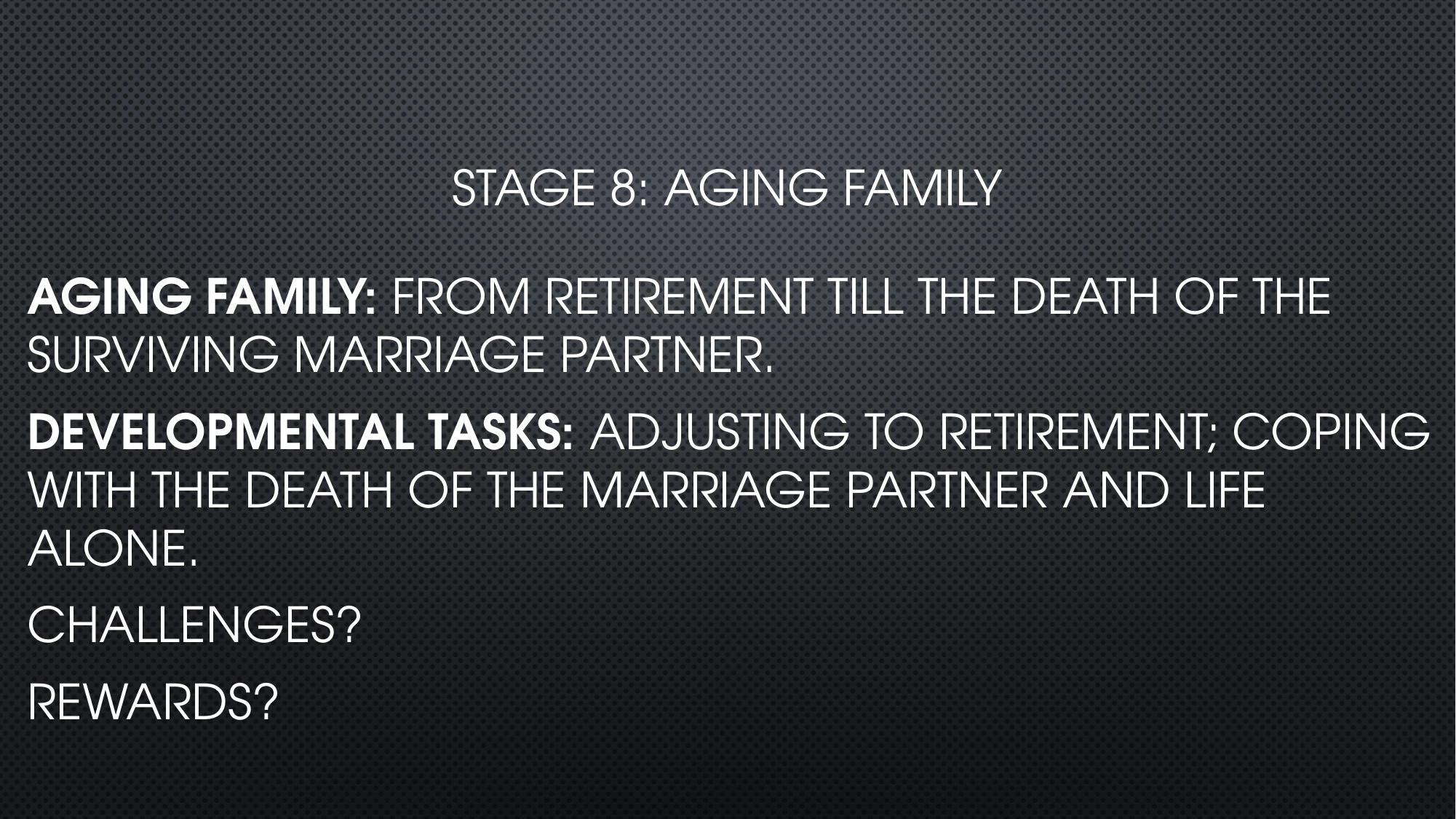

# STAGE 8: AGING FAMILY
Aging Family: From retirement till the death of the surviving marriage partner.
Developmental Tasks: Adjusting to retirement; coping with the death of the marriage partner and life alone.
CHALLENGES?
REWARDS?